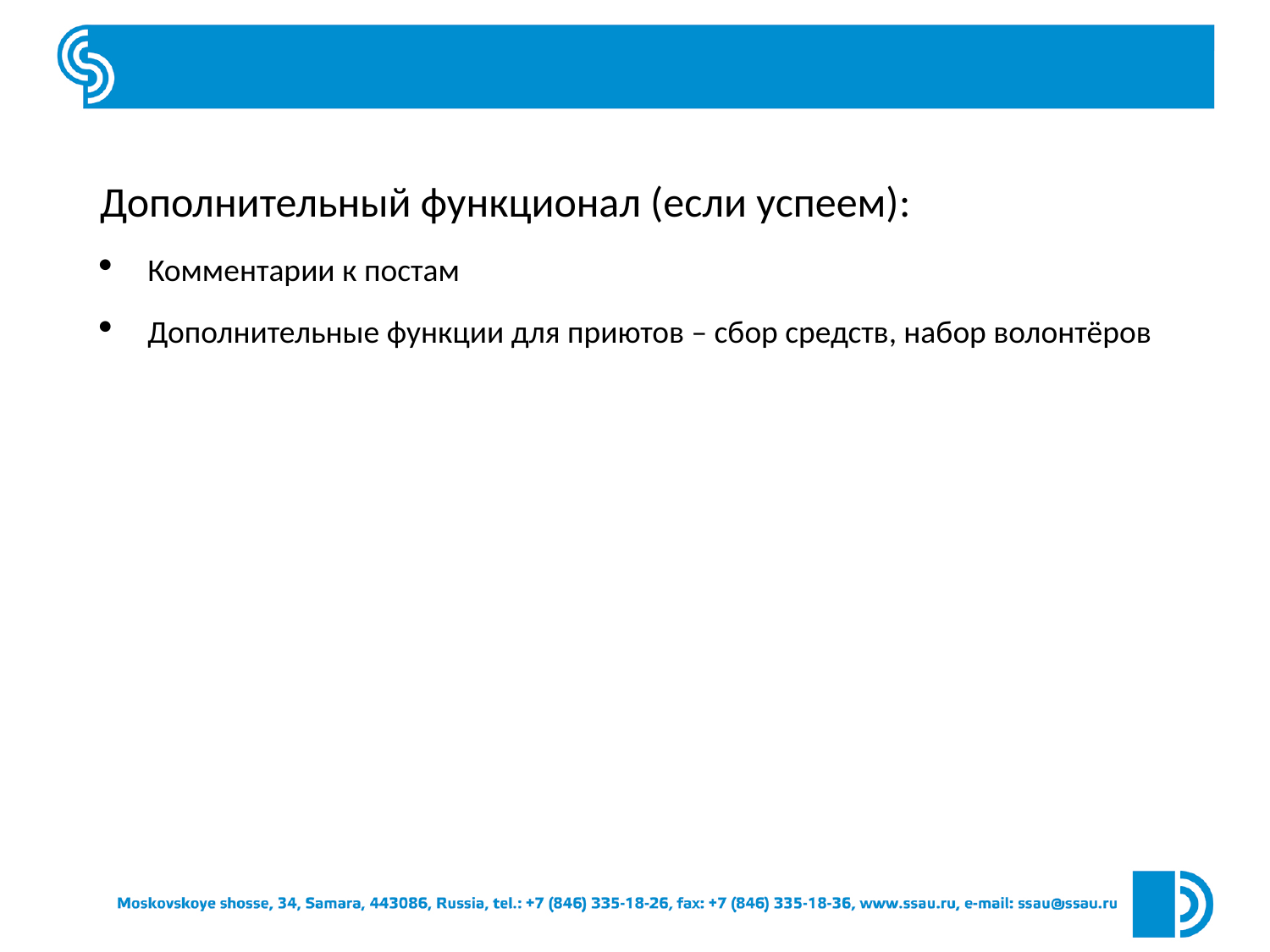

Дополнительный функционал (если успеем):
Комментарии к постам
	Дополнительные функции для приютов – сбор средств, набор волонтёров